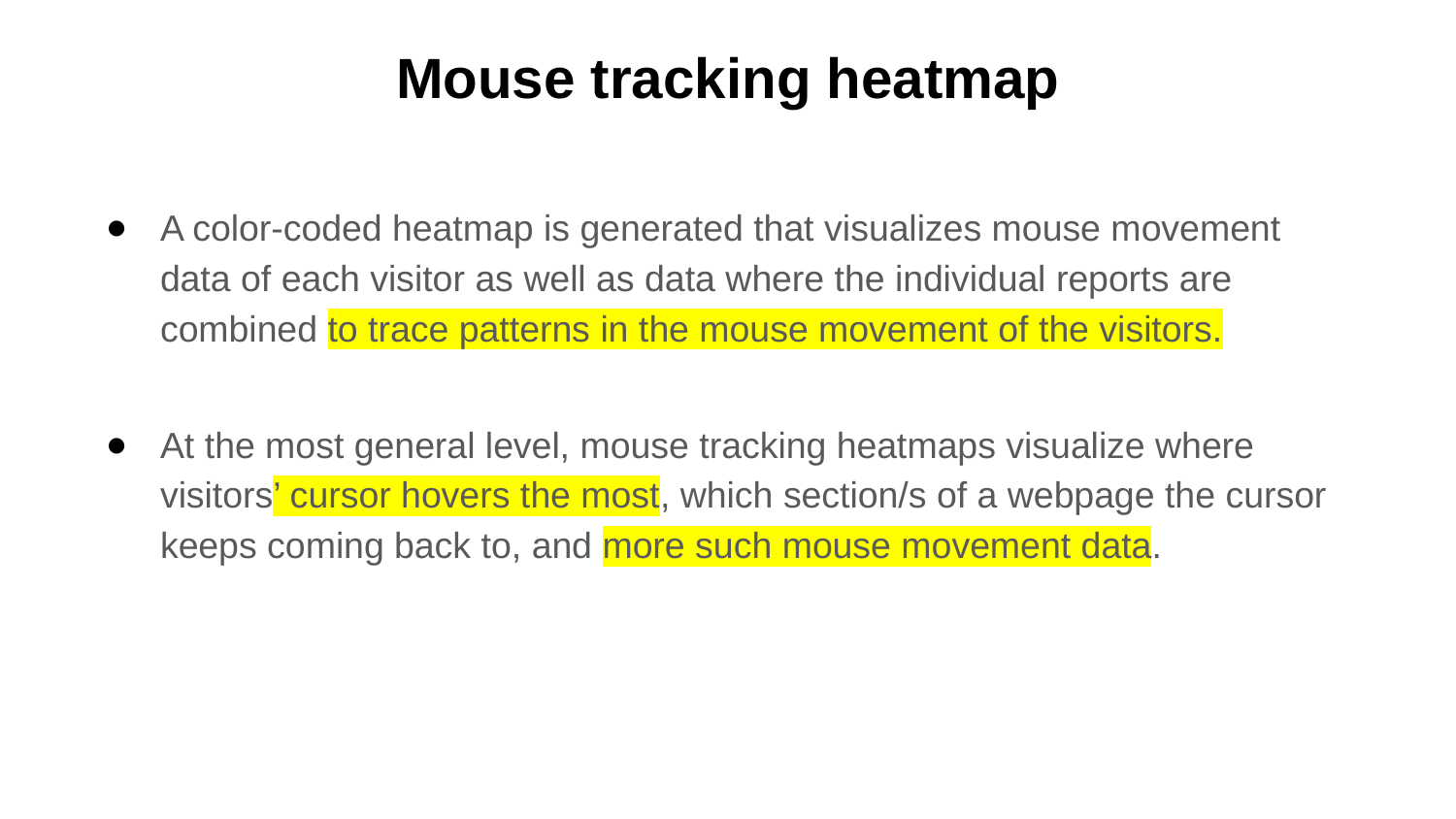

# Mouse tracking heatmap
A color-coded heatmap is generated that visualizes mouse movement data of each visitor as well as data where the individual reports are combined to trace patterns in the mouse movement of the visitors.

At the most general level, mouse tracking heatmaps visualize where visitors’ cursor hovers the most, which section/s of a webpage the cursor keeps coming back to, and more such mouse movement data.